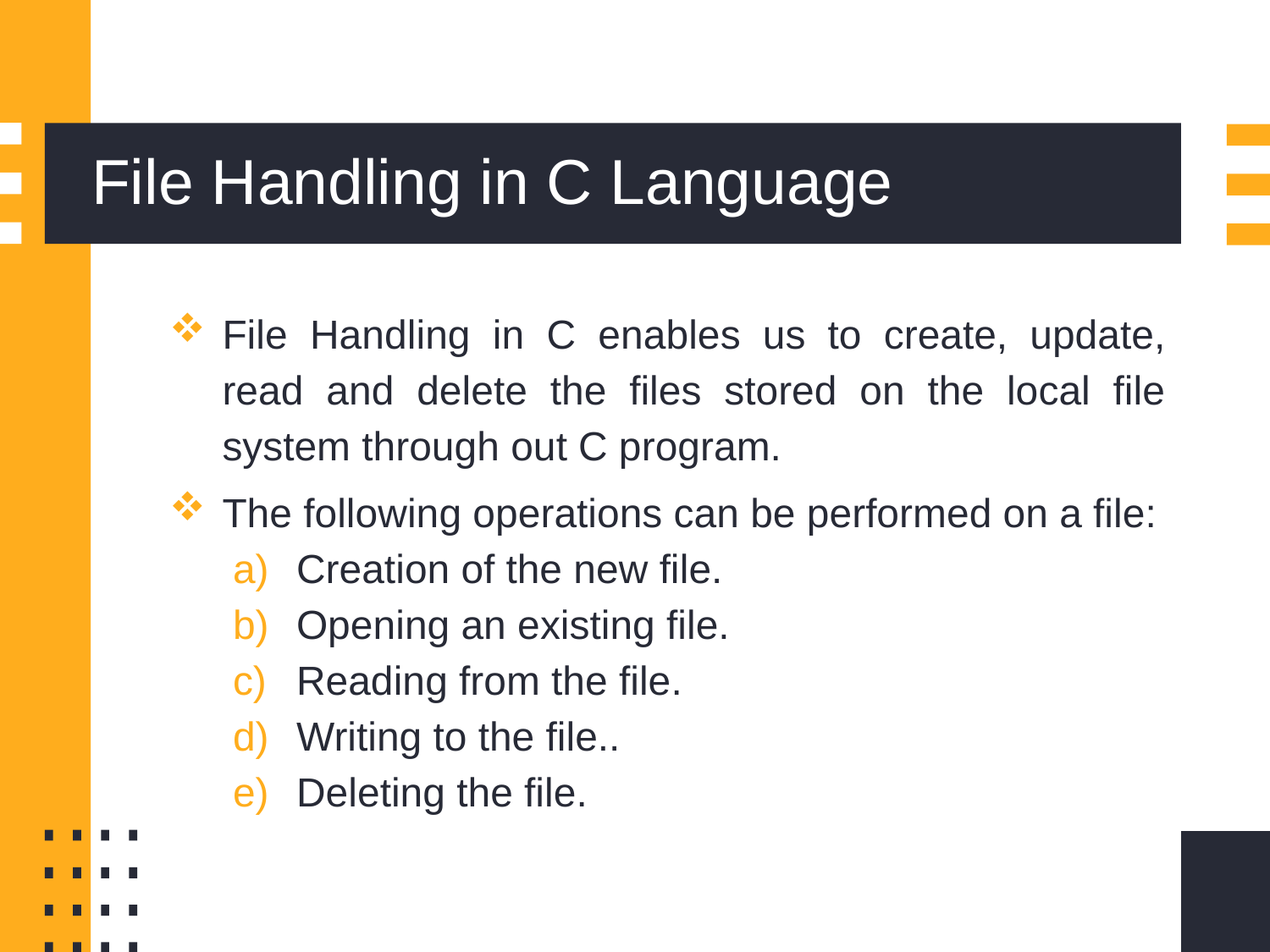

# File Handling in C Language
File Handling in C enables us to create, update, read and delete the files stored on the local file system through out C program.
The following operations can be performed on a file:
Creation of the new file.
Opening an existing file.
Reading from the file.
Writing to the file..
Deleting the file.